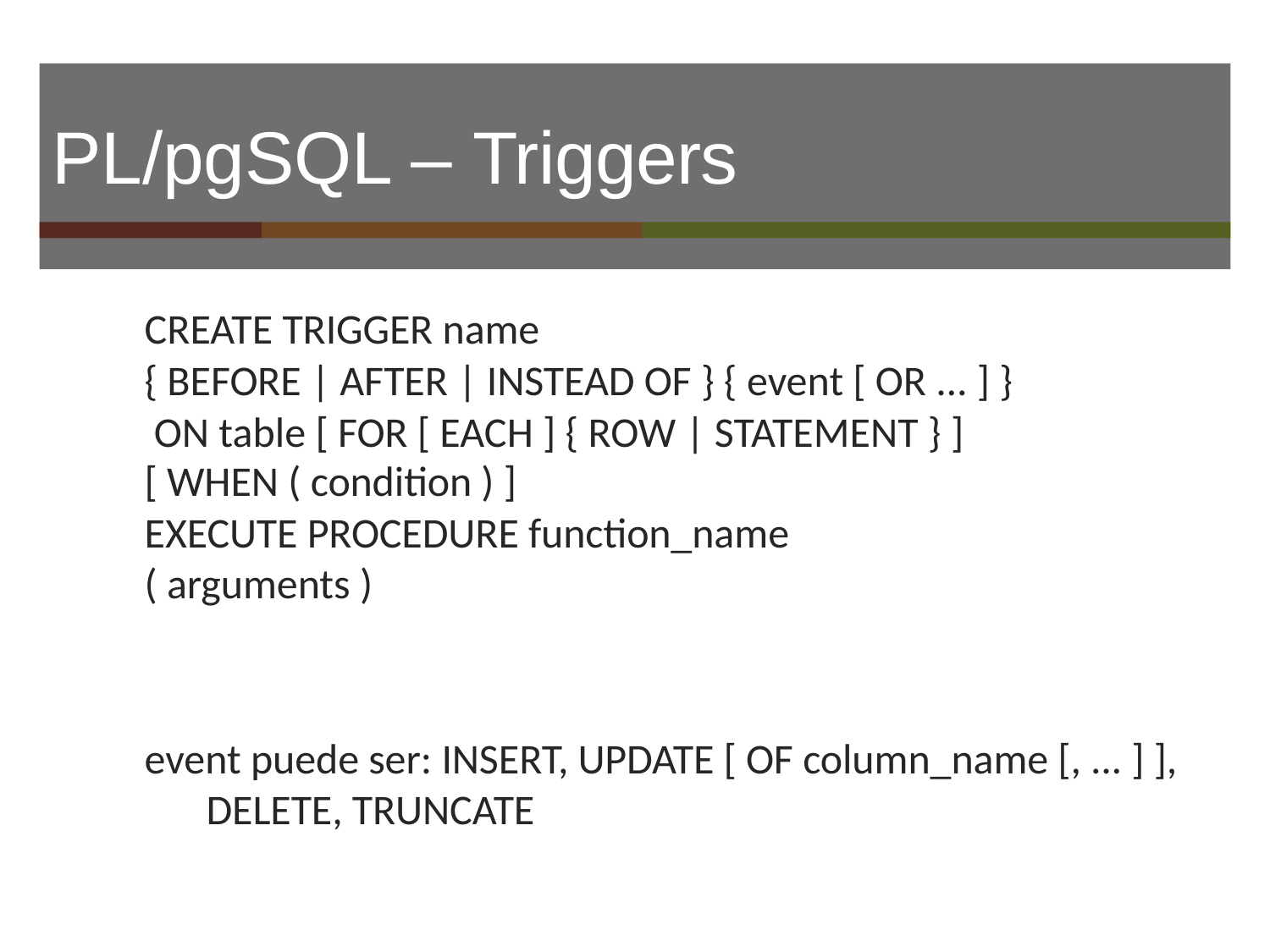

# PL/pgSQL – Triggers
CREATE TRIGGER name
{ BEFORE | AFTER | INSTEAD OF } { event [ OR ... ] }  ON table [ FOR [ EACH ] { ROW | STATEMENT } ]
[ WHEN ( condition ) ]
EXECUTE PROCEDURE function_name ( arguments )

event puede ser: INSERT, UPDATE [ OF column_name [, ... ] ],  DELETE, TRUNCATE